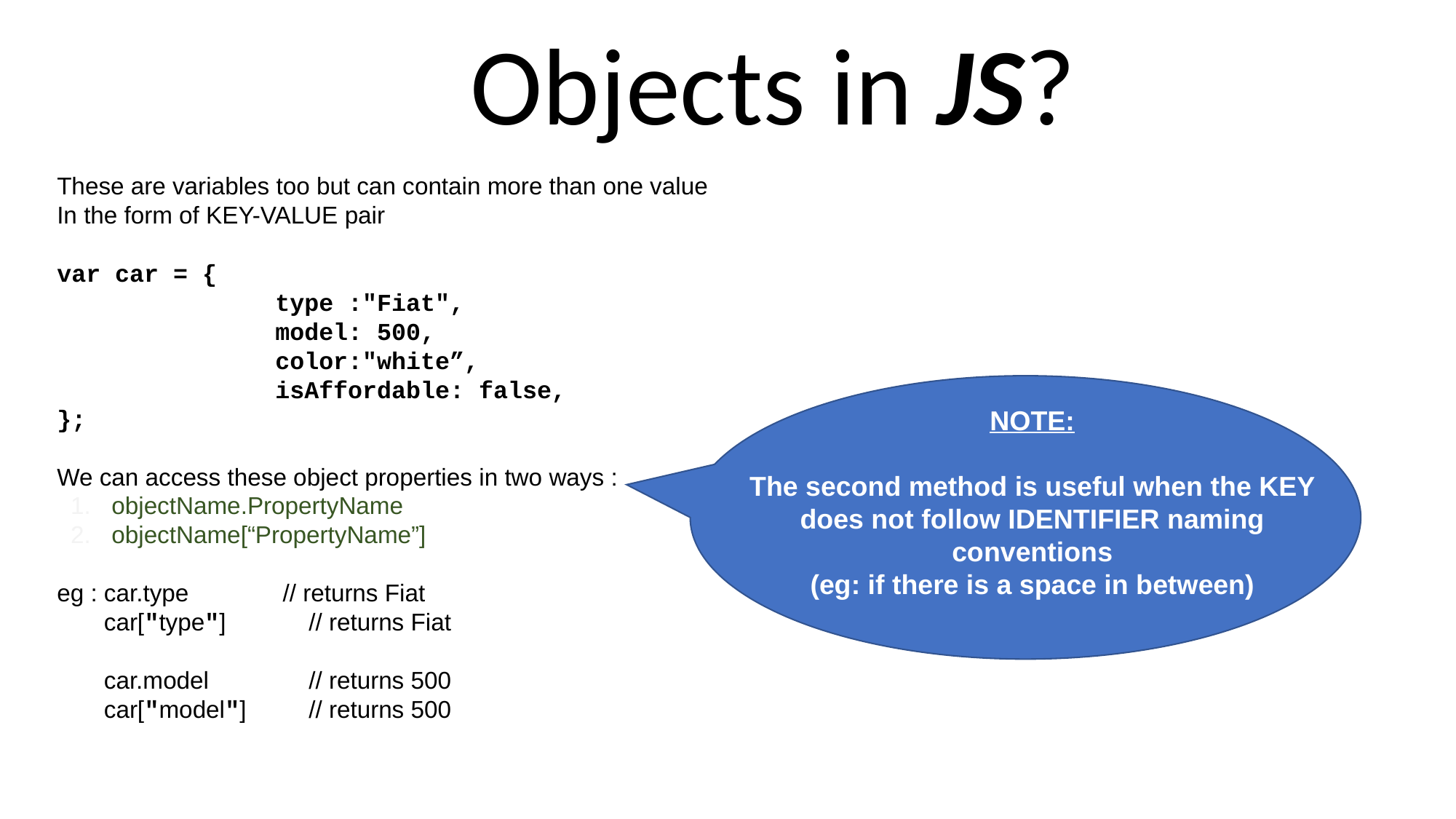

Objects in JS?
These are variables too but can contain more than one value
In the form of KEY-VALUE pair

var car = {
		type :"Fiat",
		model: 500,
		color:"white”,
		isAffordable: false,
};

We can access these object properties in two ways :
objectName.PropertyName
objectName[“PropertyName”]

eg : car.type              // returns Fiat
       car["type"]  	     // returns Fiat

       car.model	     // returns 500
       car["model"]	     // returns 500

NOTE:

The second method is useful when the KEY does not follow IDENTIFIER naming conventions
(eg: if there is a space in between)